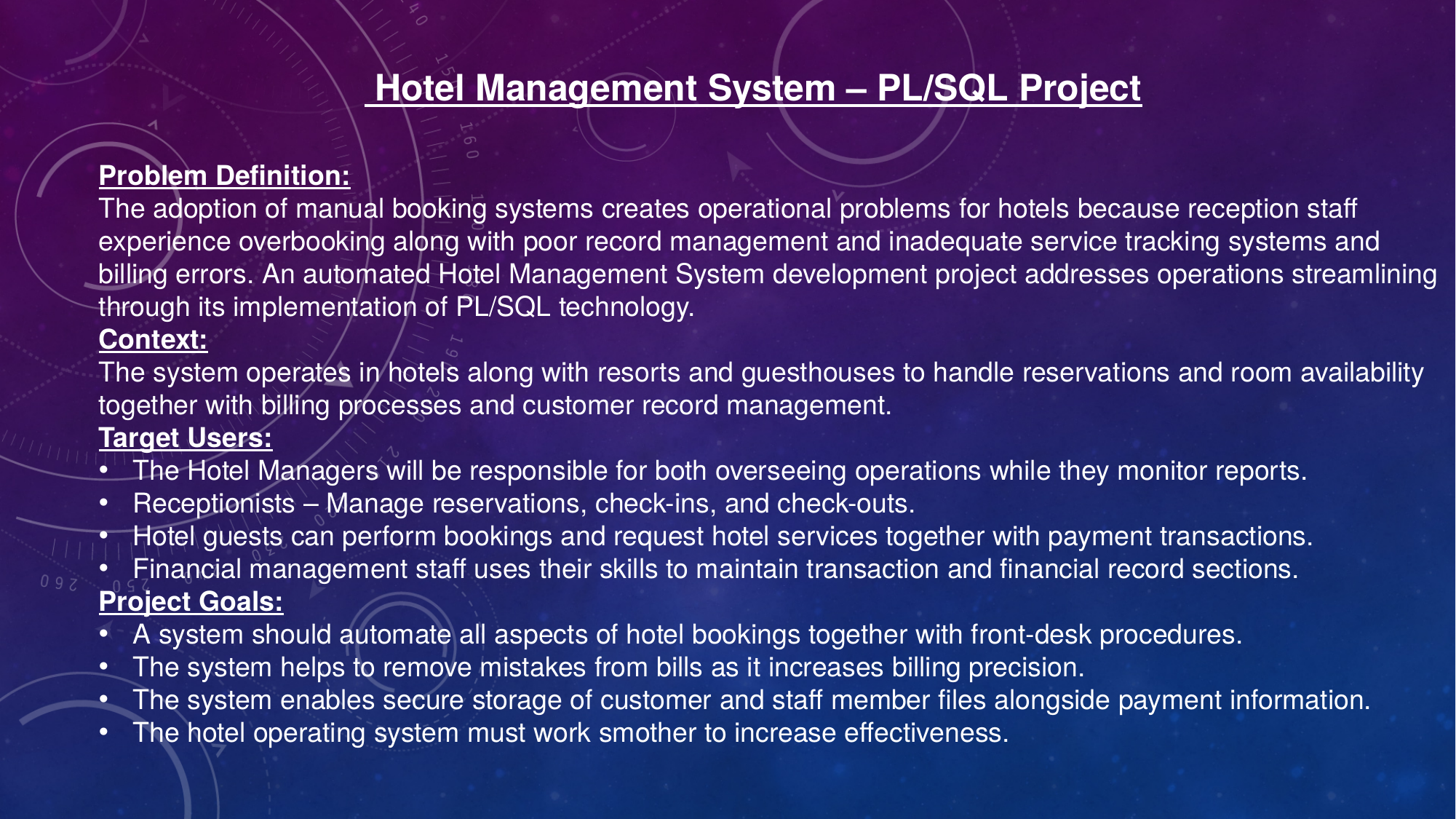

Hotel Management System – PL/SQL Project

Problem Definition:
The adoption of manual booking systems creates operational problems for hotels because reception staff experience overbooking along with poor record management and inadequate service tracking systems and billing errors. An automated Hotel Management System development project addresses operations streamlining through its implementation of PL/SQL technology.
Context:
The system operates in hotels along with resorts and guesthouses to handle reservations and room availability together with billing processes and customer record management.
Target Users:
The Hotel Managers will be responsible for both overseeing operations while they monitor reports.
Receptionists – Manage reservations, check-ins, and check-outs.
Hotel guests can perform bookings and request hotel services together with payment transactions.
Financial management staff uses their skills to maintain transaction and financial record sections.
Project Goals:
A system should automate all aspects of hotel bookings together with front-desk procedures.
The system helps to remove mistakes from bills as it increases billing precision.
The system enables secure storage of customer and staff member files alongside payment information.
The hotel operating system must work smother to increase effectiveness.